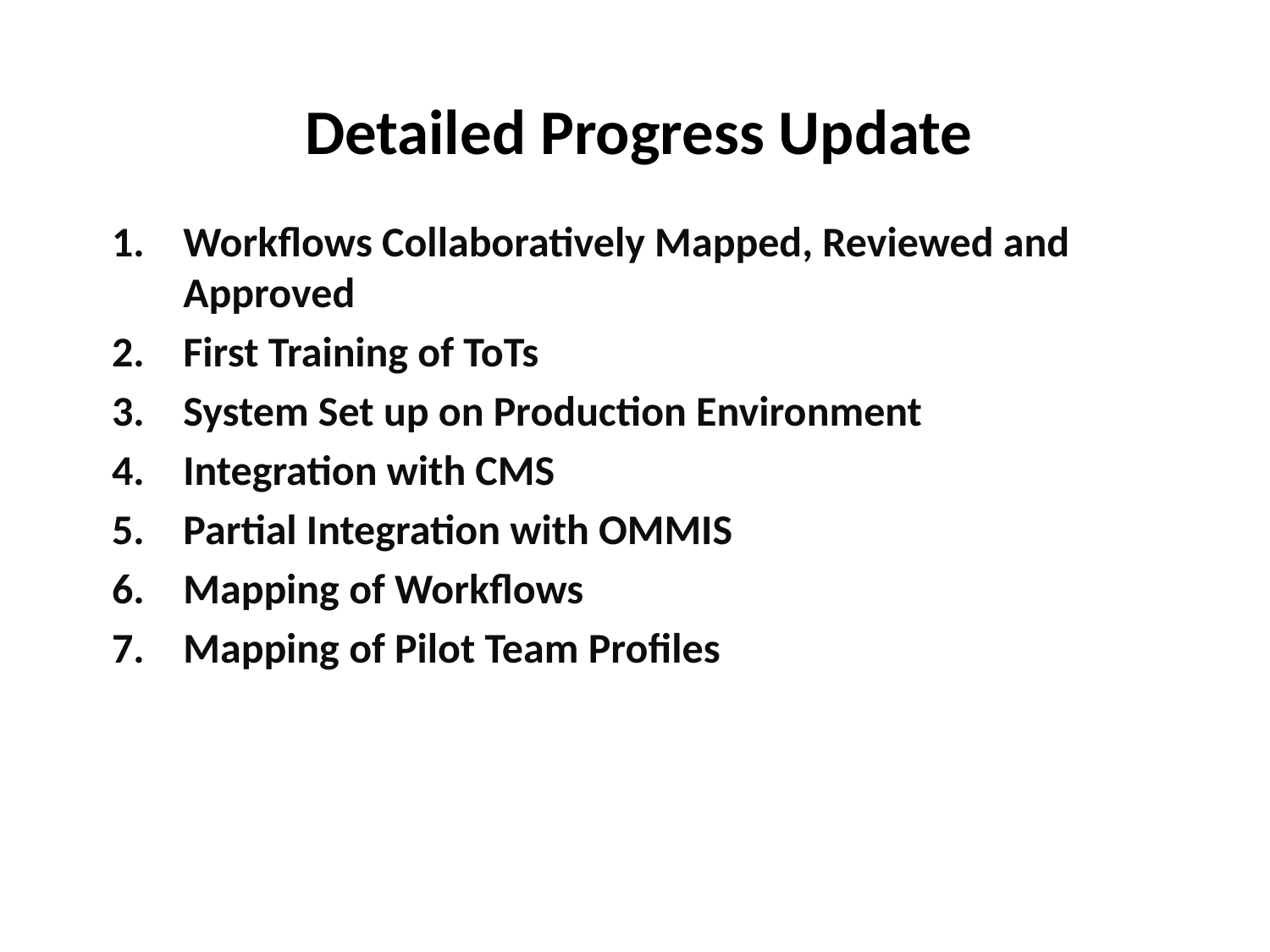

# Detailed Progress Update
Workflows Collaboratively Mapped, Reviewed and Approved
First Training of ToTs
System Set up on Production Environment
Integration with CMS
Partial Integration with OMMIS
Mapping of Workflows
Mapping of Pilot Team Profiles